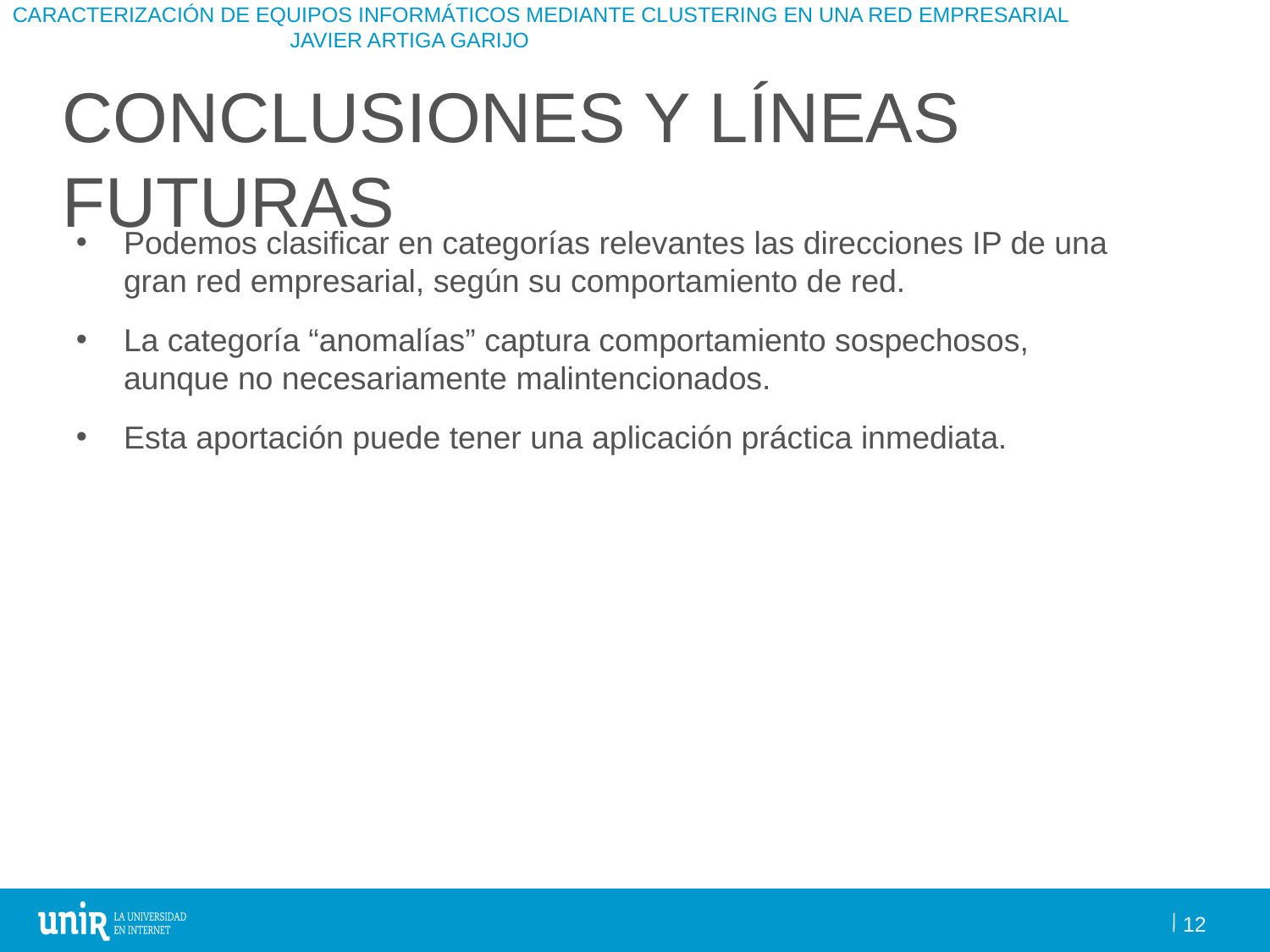

# Conclusiones y líneas futuras
Podemos clasificar en categorías relevantes las direcciones IP de una
gran red empresarial, según su comportamiento de red.
La categoría “anomalías” captura comportamiento sospechosos,
aunque no necesariamente malintencionados.
Esta aportación puede tener una aplicación práctica inmediata.

12